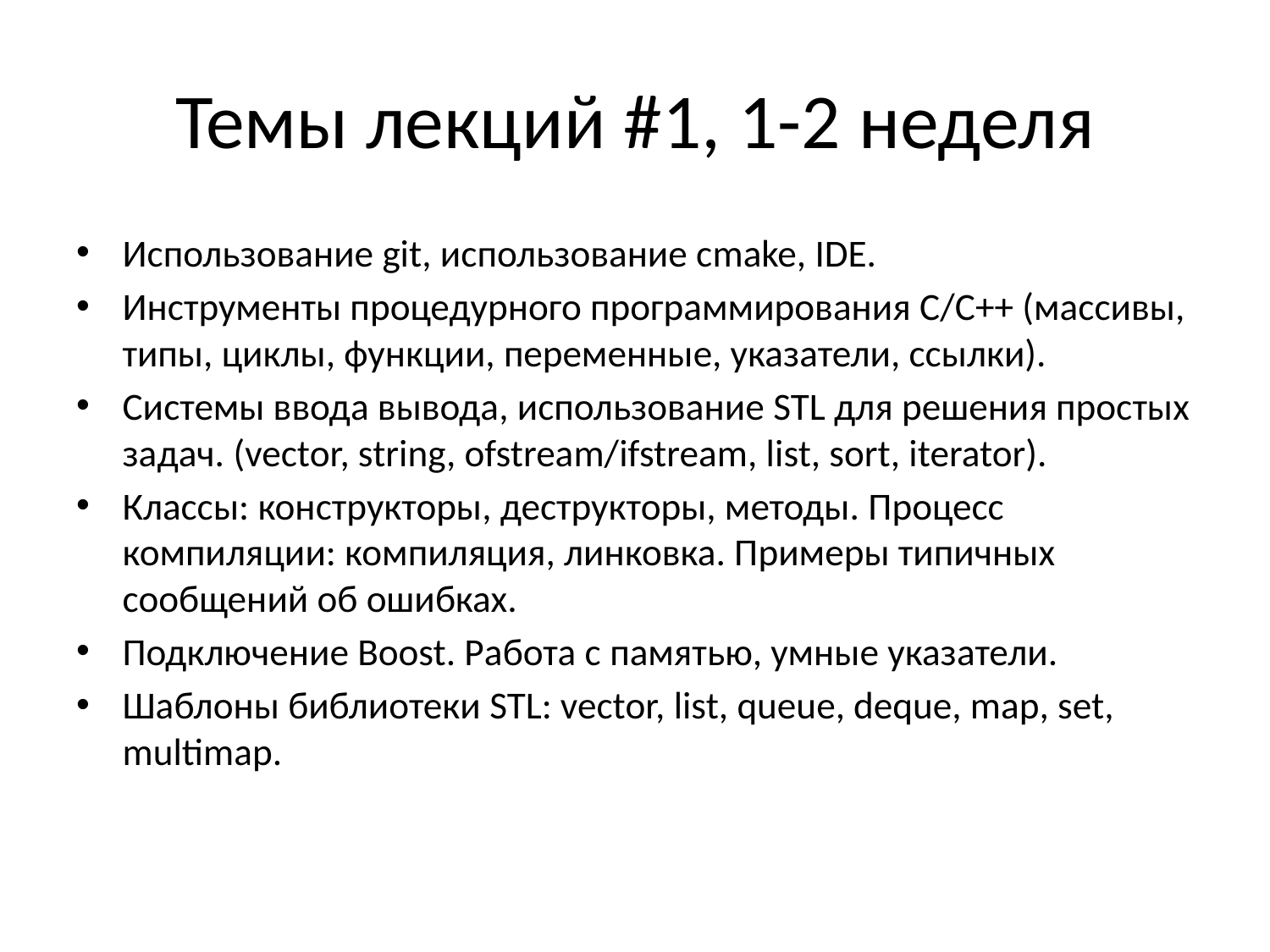

# Темы лекций #1, 1-2 неделя
Использование git, использование cmake, IDE.
Инструменты процедурного программирования С/С++ (массивы, типы, циклы, функции, переменные, указатели, ссылки).
Системы ввода вывода, использование STL для решения простых задач. (vector, string, ofstream/ifstream, list, sort, iterator).
Классы: конструкторы, деструкторы, методы. Процесс компиляции: компиляция, линковка. Примеры типичных сообщений об ошибках.
Подключение Boost. Работа с памятью, умные указатели.
Шаблоны библиотеки STL: vector, list, queue, deque, map, set, multimap.